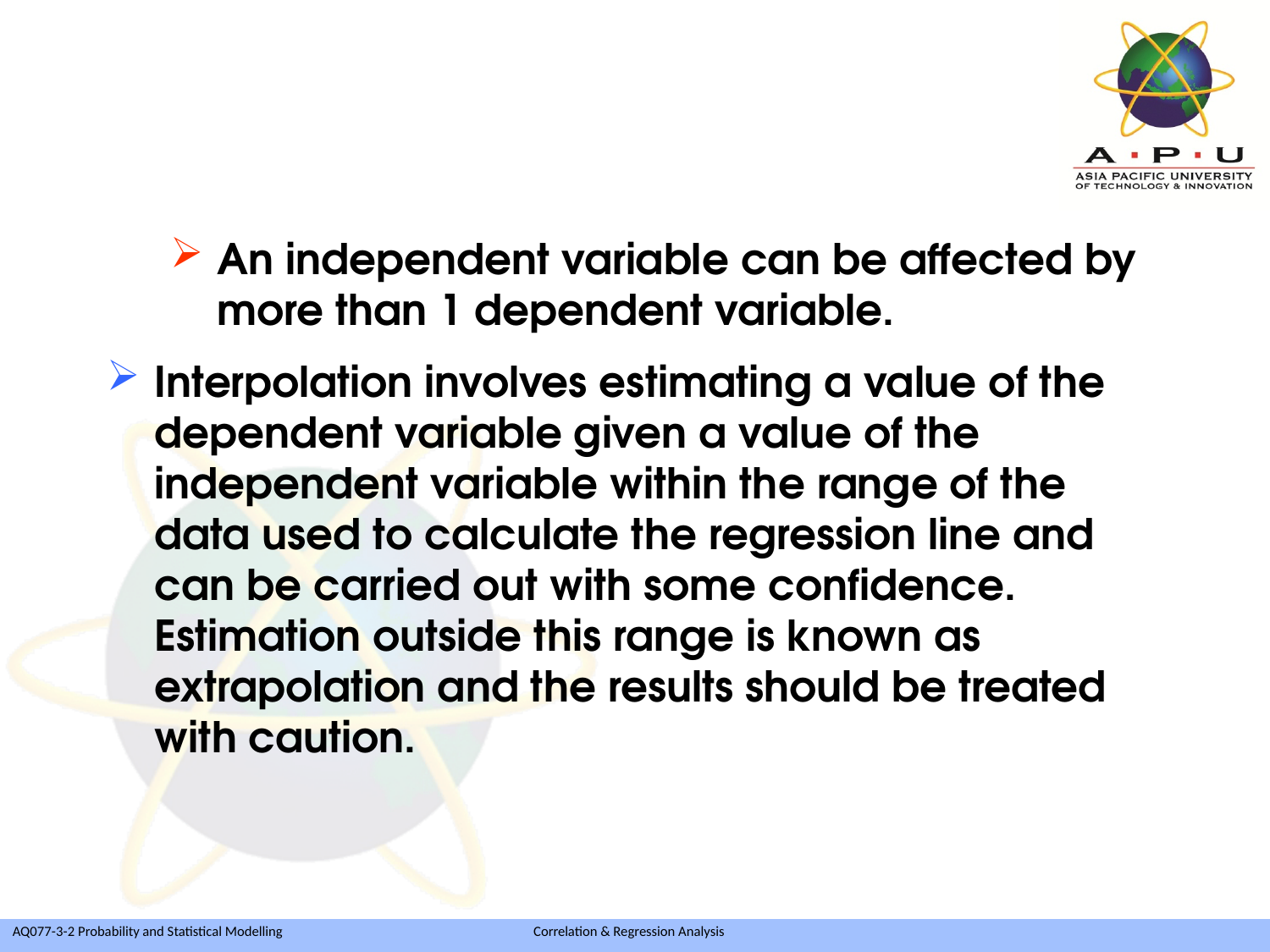

An independent variable can be affected by more than 1 dependent variable.
Interpolation involves estimating a value of the dependent variable given a value of the independent variable within the range of the data used to calculate the regression line and can be carried out with some confidence. Estimation outside this range is known as extrapolation and the results should be treated with caution.